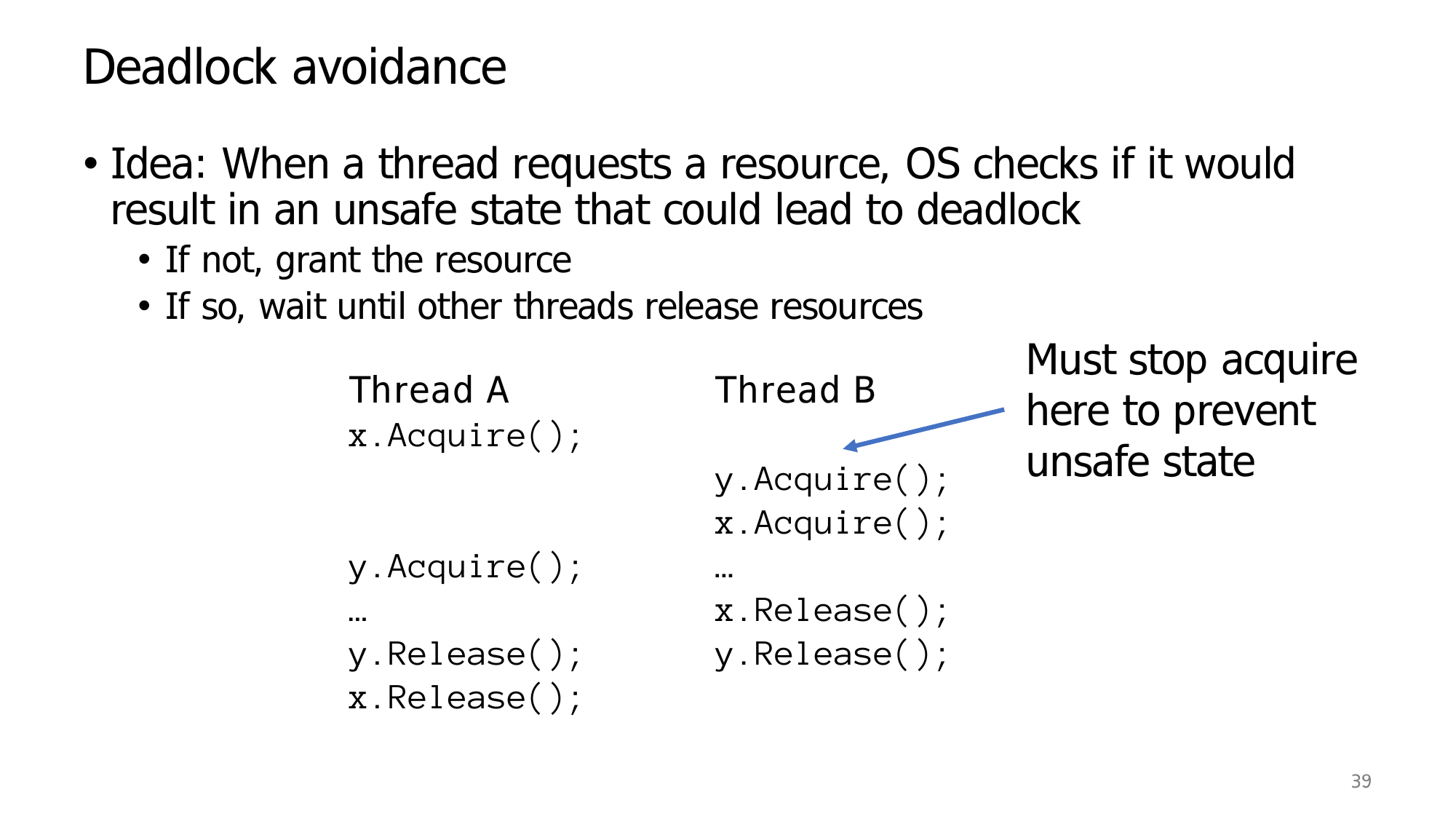

# Deadlock avoidance
Idea: When a thread requests a resource, OS checks if it would result in an unsafe state that could lead to deadlock
If not, grant the resource
If so, wait until other threads release resources
Must stop acquire here to prevent unsafe state
Thread A
x.Acquire();

y.Acquire();
…
y.Release();
x.Release();
Thread B

y.Acquire();
x.Acquire();
…
x.Release();
y.Release();
39